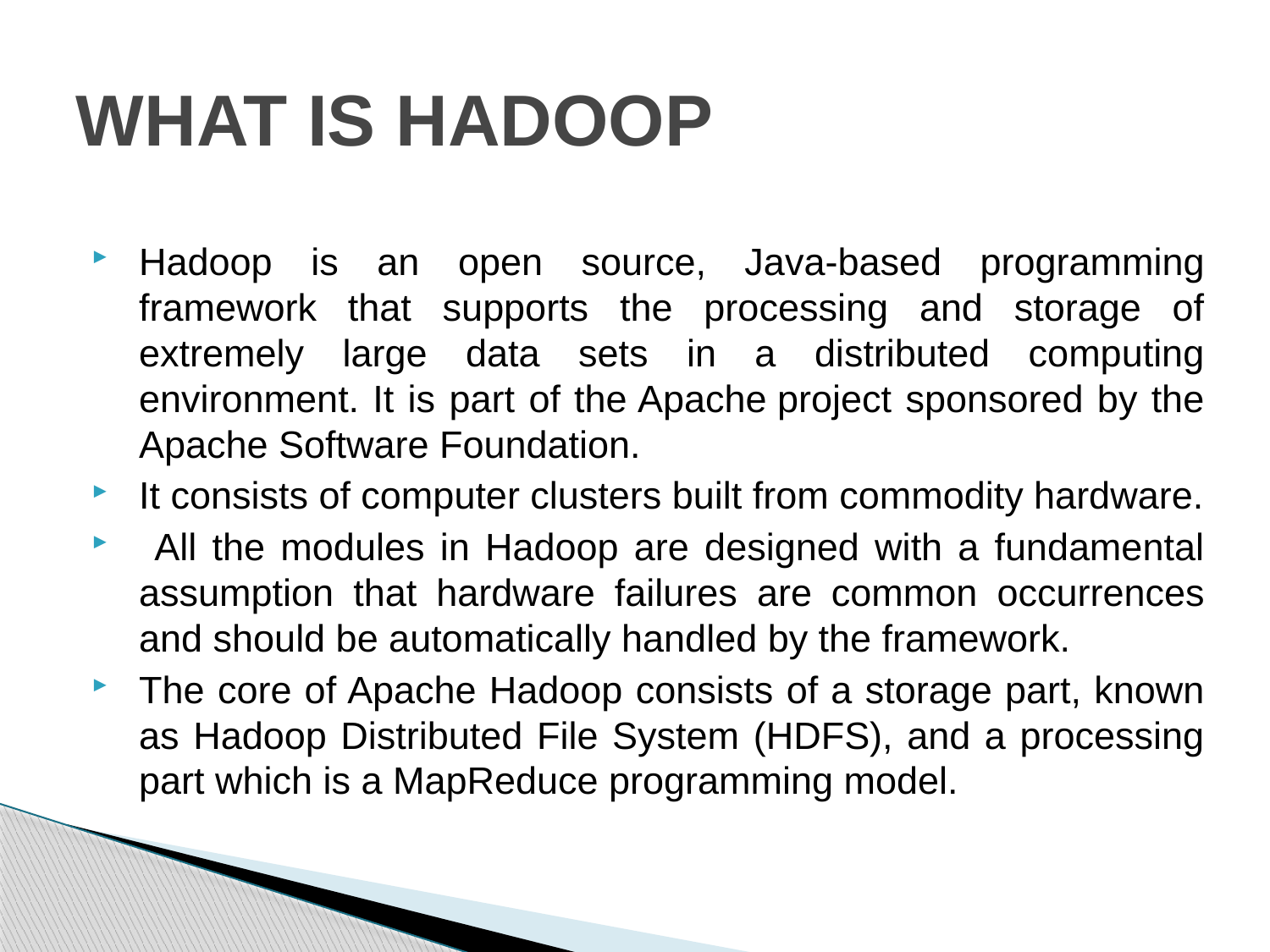

# WHAT IS HADOOP

Hadoop is an open source, Java-based programming framework that supports the processing and storage of extremely large data sets in a distributed computing environment. It is part of the Apache project sponsored by the Apache Software Foundation.
It consists of computer clusters built from commodity hardware.
 All the modules in Hadoop are designed with a fundamental assumption that hardware failures are common occurrences and should be automatically handled by the framework.
The core of Apache Hadoop consists of a storage part, known as Hadoop Distributed File System (HDFS), and a processing part which is a MapReduce programming model.